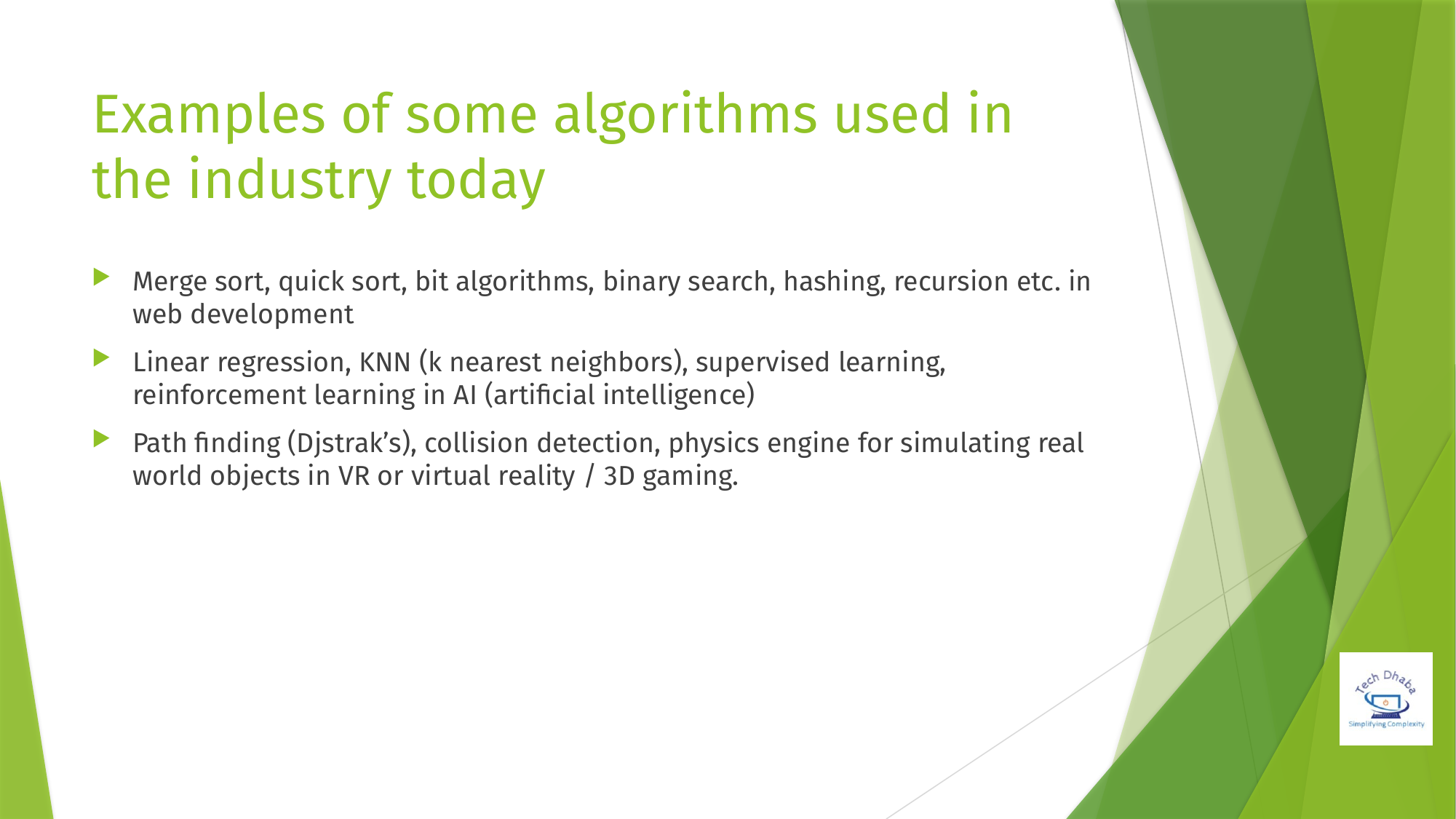

# Examples of some algorithms used in the industry today
Merge sort, quick sort, bit algorithms, binary search, hashing, recursion etc. in web development
Linear regression, KNN (k nearest neighbors), supervised learning, reinforcement learning in AI (artificial intelligence)
Path finding (Djstrak’s), collision detection, physics engine for simulating real world objects in VR or virtual reality / 3D gaming.